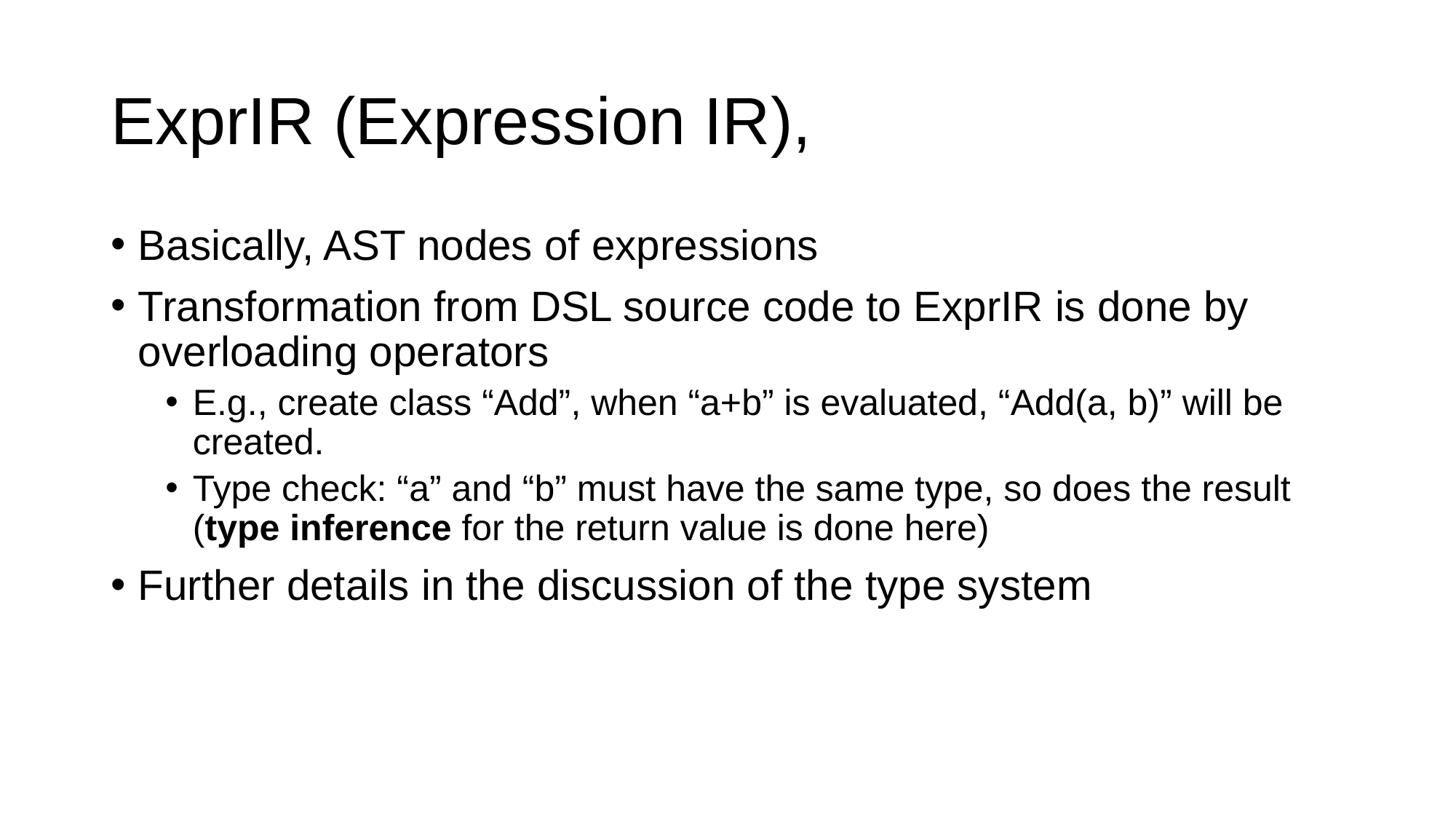

# ExprIR (Expression IR),
Basically, AST nodes of expressions
Transformation from DSL source code to ExprIR is done by overloading operators
E.g., create class “Add”, when “a+b” is evaluated, “Add(a, b)” will be created.
Type check: “a” and “b” must have the same type, so does the result (type inference for the return value is done here)
Further details in the discussion of the type system